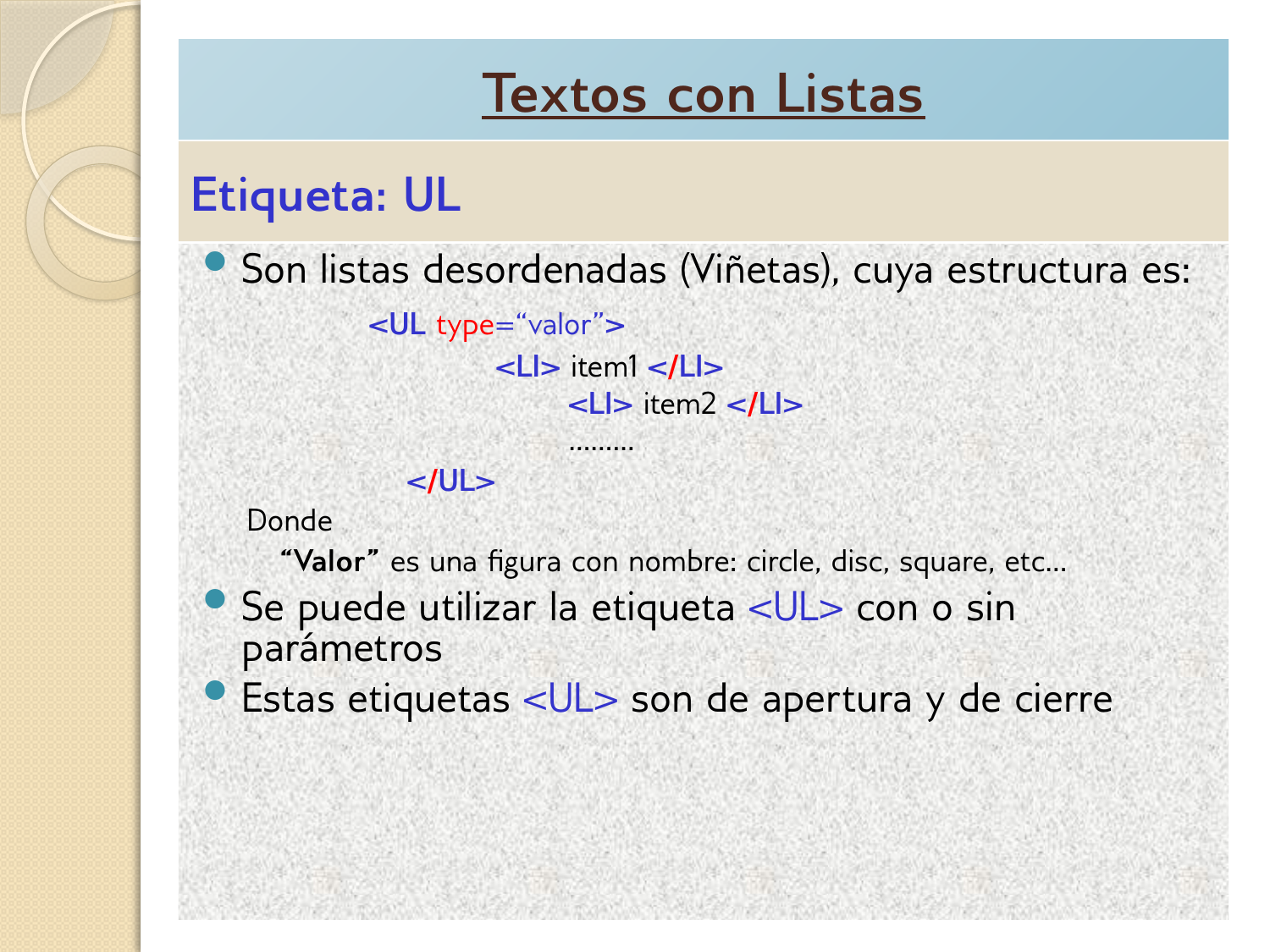

# Textos con Listas
Etiqueta: UL
Son listas desordenadas (Viñetas), cuya estructura es:
		<UL type=“valor”>
			<LI> item1 </LI>
			<LI> item2 </LI>
			………
		</UL>
Donde
	“Valor” es una figura con nombre: circle, disc, square, etc…
Se puede utilizar la etiqueta <UL> con o sin parámetros
Estas etiquetas <UL> son de apertura y de cierre